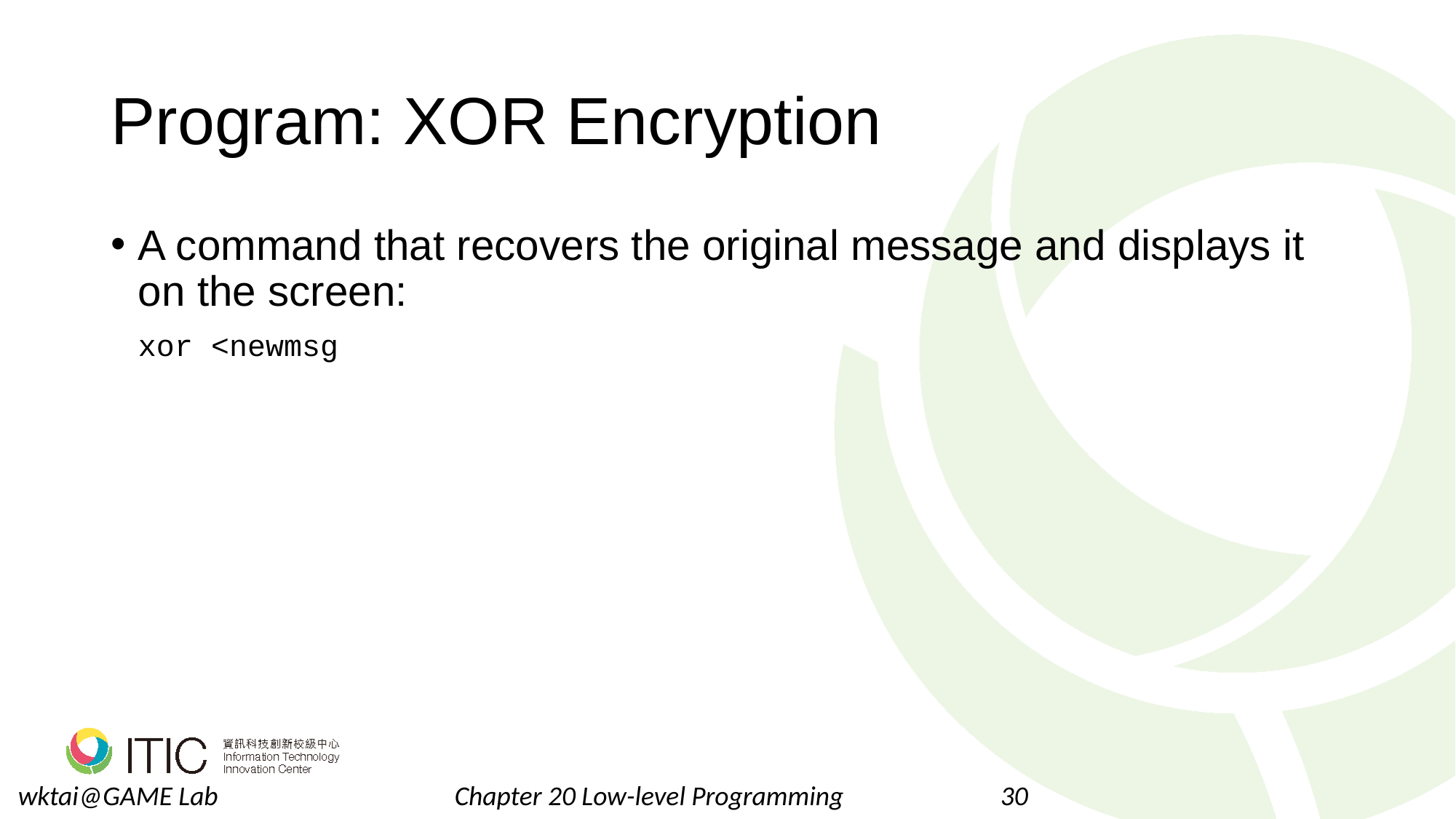

# Program: XOR Encryption
A command that recovers the original message and displays it on the screen:
	xor <newmsg